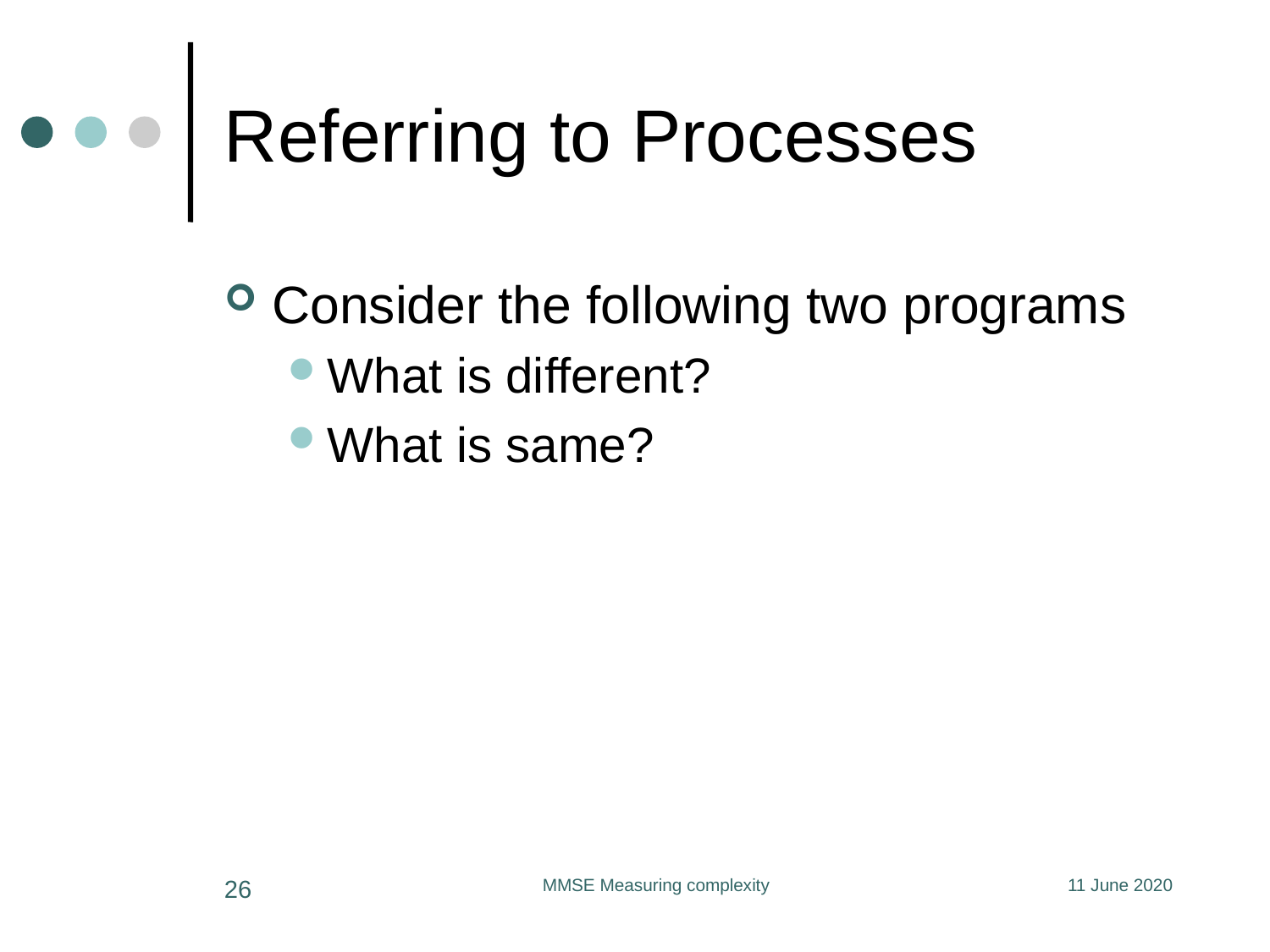

# Referring to Processes
Consider the following two programs
What is different?
What is same?

26
MMSE Measuring complexity
11 June 2020